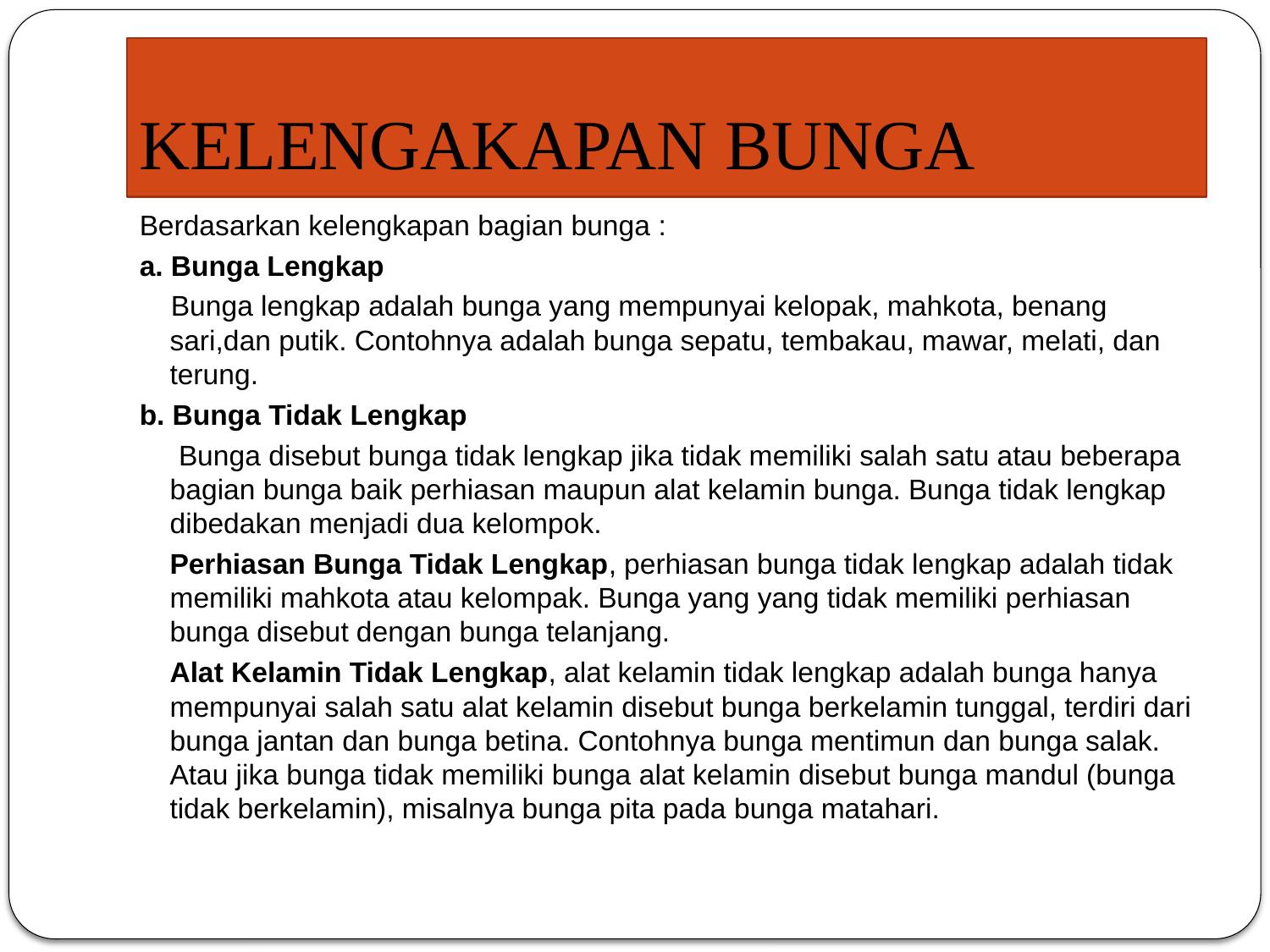

# KELENGAKAPAN BUNGA
Berdasarkan kelengkapan bagian bunga :
a. Bunga Lengkap
    Bunga lengkap adalah bunga yang mempunyai kelopak, mahkota, benang sari,dan putik. Contohnya adalah bunga sepatu, tembakau, mawar, melati, dan terung.
b. Bunga Tidak Lengkap
     Bunga disebut bunga tidak lengkap jika tidak memiliki salah satu atau beberapa bagian bunga baik perhiasan maupun alat kelamin bunga. Bunga tidak lengkap dibedakan menjadi dua kelompok.
	Perhiasan Bunga Tidak Lengkap, perhiasan bunga tidak lengkap adalah tidak memiliki mahkota atau kelompak. Bunga yang yang tidak memiliki perhiasan bunga disebut dengan bunga telanjang.
	Alat Kelamin Tidak Lengkap, alat kelamin tidak lengkap adalah bunga hanya mempunyai salah satu alat kelamin disebut bunga berkelamin tunggal, terdiri dari bunga jantan dan bunga betina. Contohnya bunga mentimun dan bunga salak. Atau jika bunga tidak memiliki bunga alat kelamin disebut bunga mandul (bunga tidak berkelamin), misalnya bunga pita pada bunga matahari.